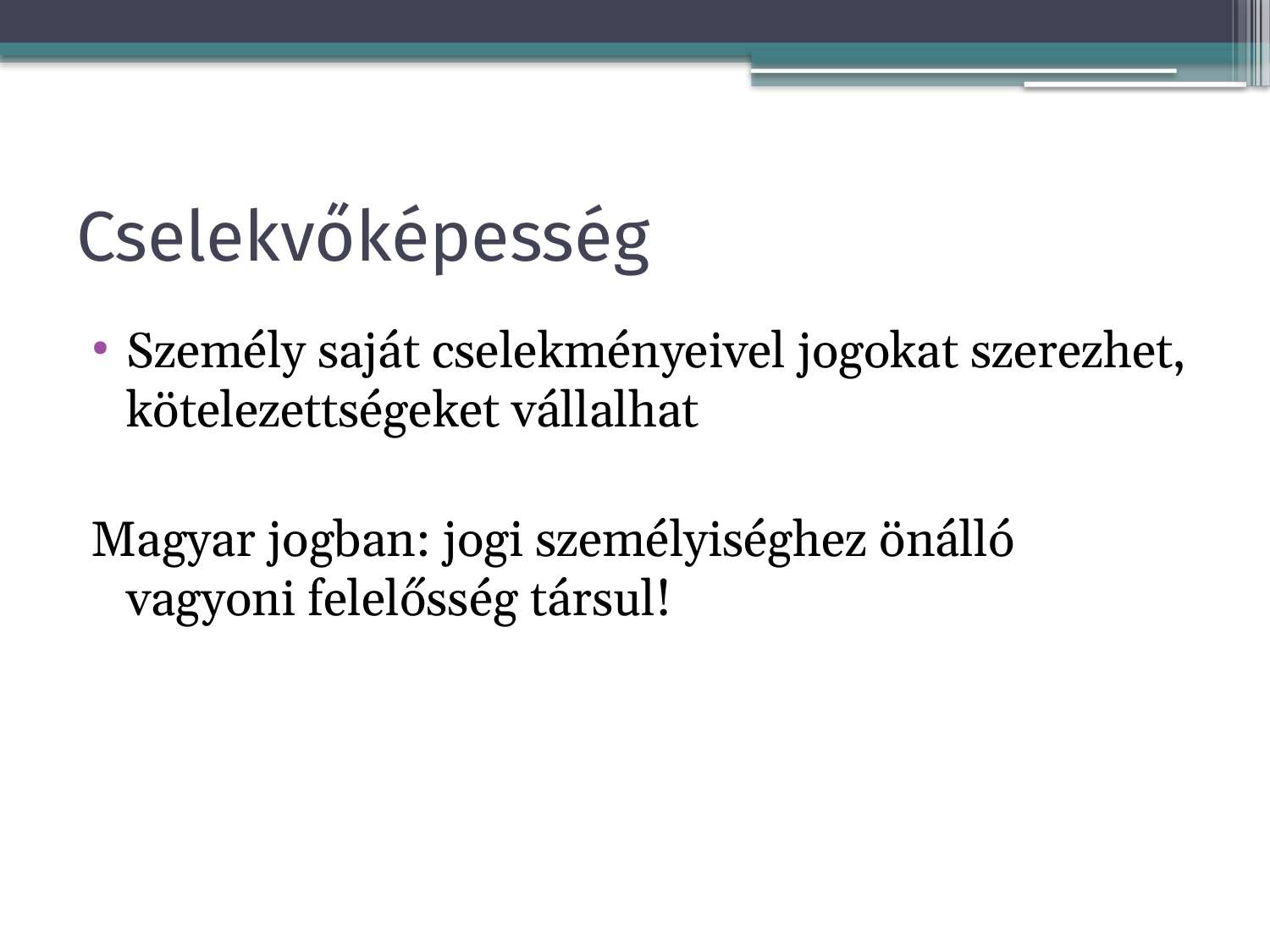

# Cselekvőképesség
Személy saját cselekményeivel jogokat szerezhet, kötelezettségeket vállalhat

Magyar jogban: jogi személyiséghez önálló vagyoni felelősség társul!